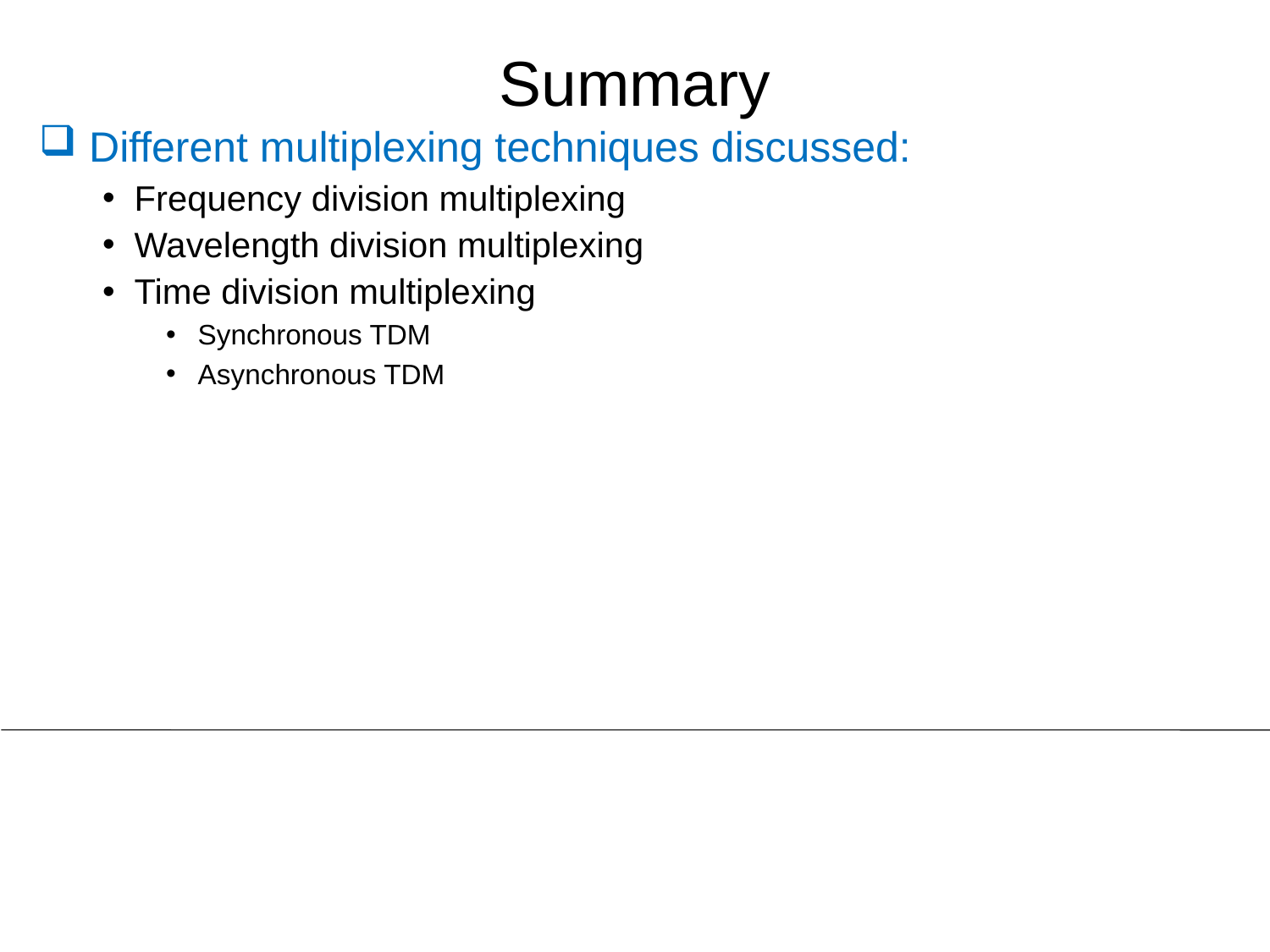

# Summary
 Different multiplexing techniques discussed:
Frequency division multiplexing
Wavelength division multiplexing
Time division multiplexing
Synchronous TDM
Asynchronous TDM